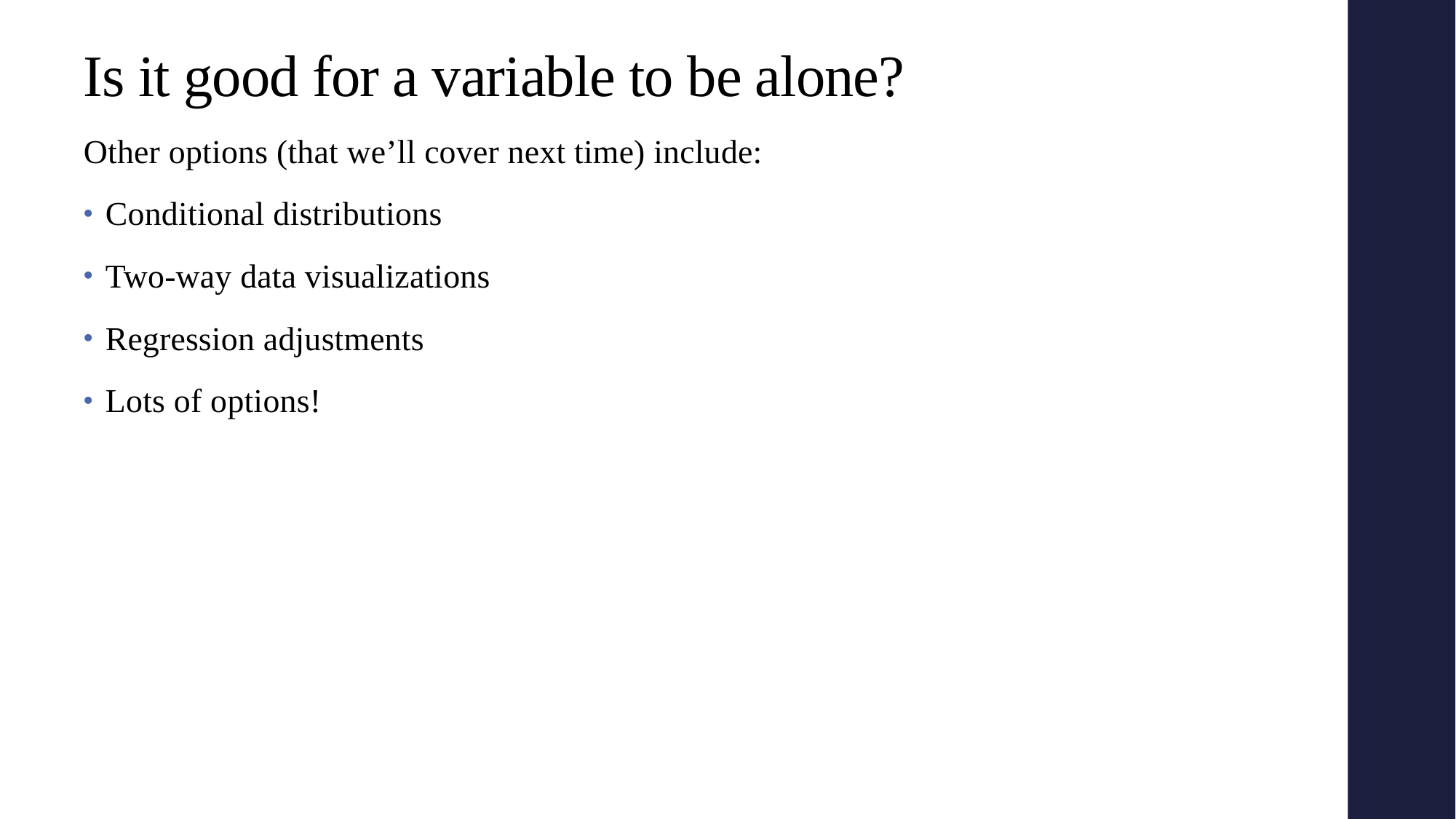

# Is it good for a variable to be alone?
Other options (that we’ll cover next time) include:
Conditional distributions
Two-way data visualizations
Regression adjustments
Lots of options!